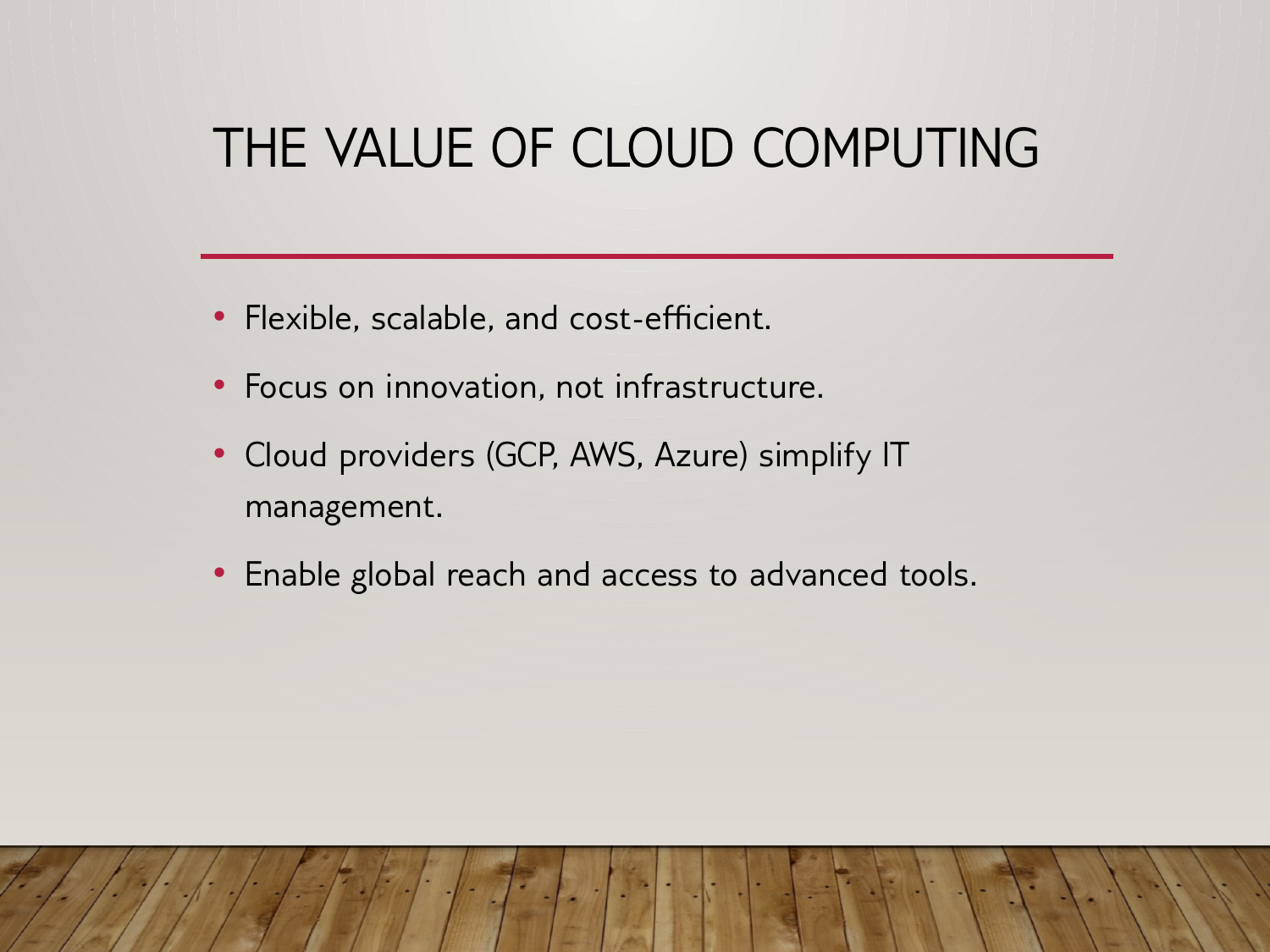

# The Value of Cloud Computing
Flexible, scalable, and cost-efficient.
Focus on innovation, not infrastructure.
Cloud providers (GCP, AWS, Azure) simplify IT management.
Enable global reach and access to advanced tools.